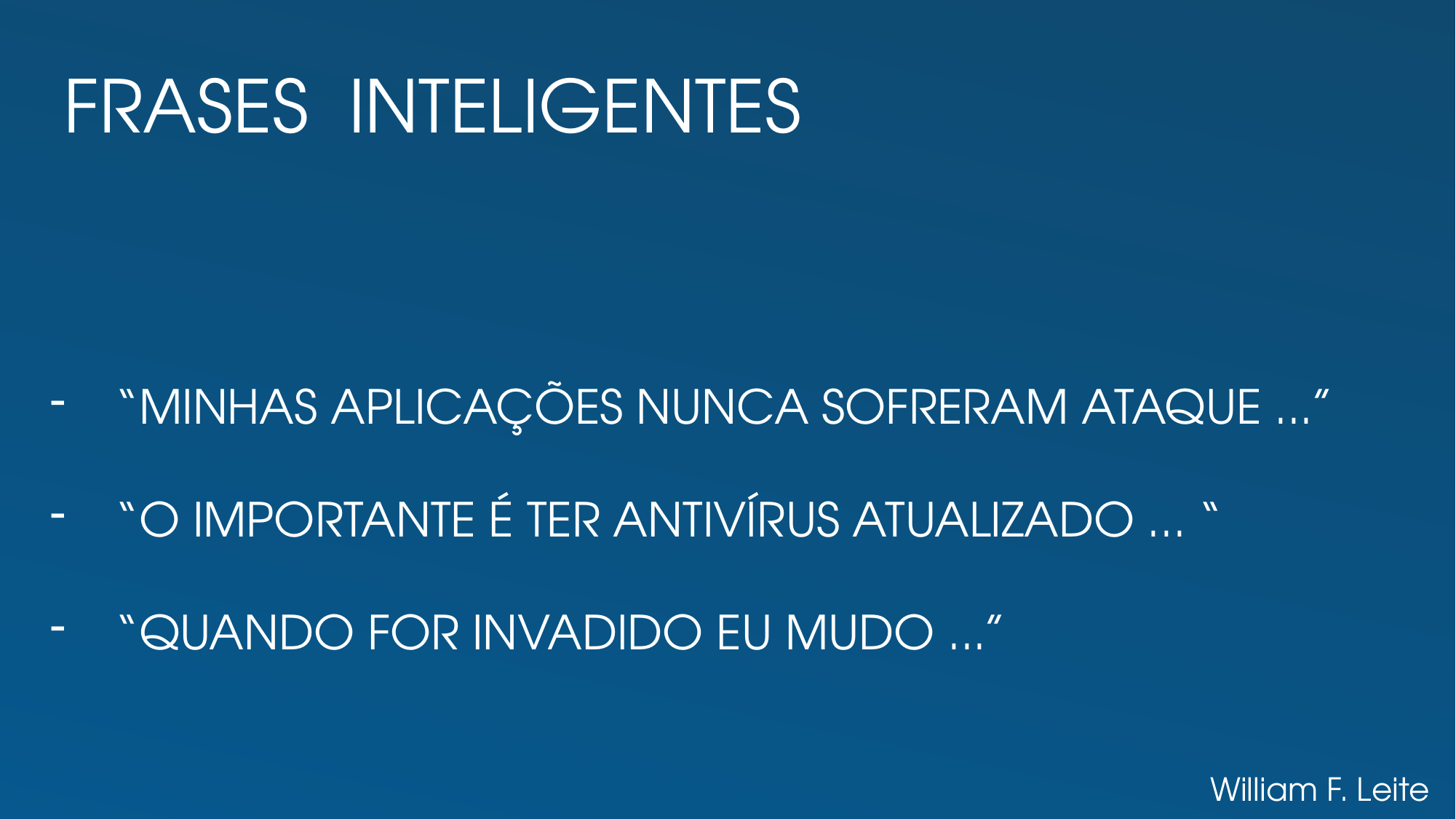

# FRASES  INTELIGENTES
“minhas aplicações nunca sofreram ataque ...”

“o importante é ter antivírus atualizado ... “

“quando for invadido eu mudo ...”

William F. Leite